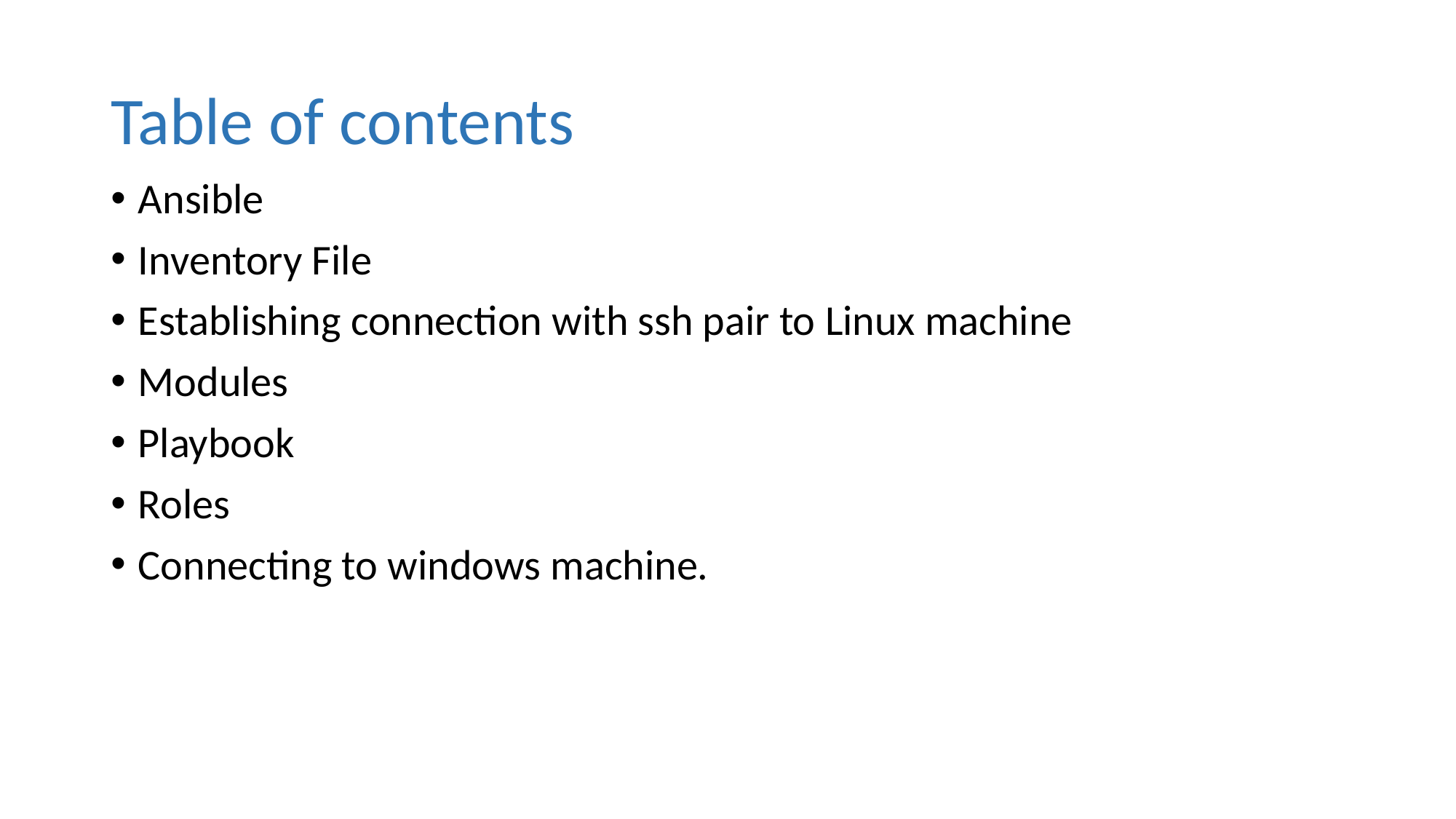

# Table of contents
Ansible
Inventory File
Establishing connection with ssh pair to Linux machine
Modules
Playbook
Roles
Connecting to windows machine.